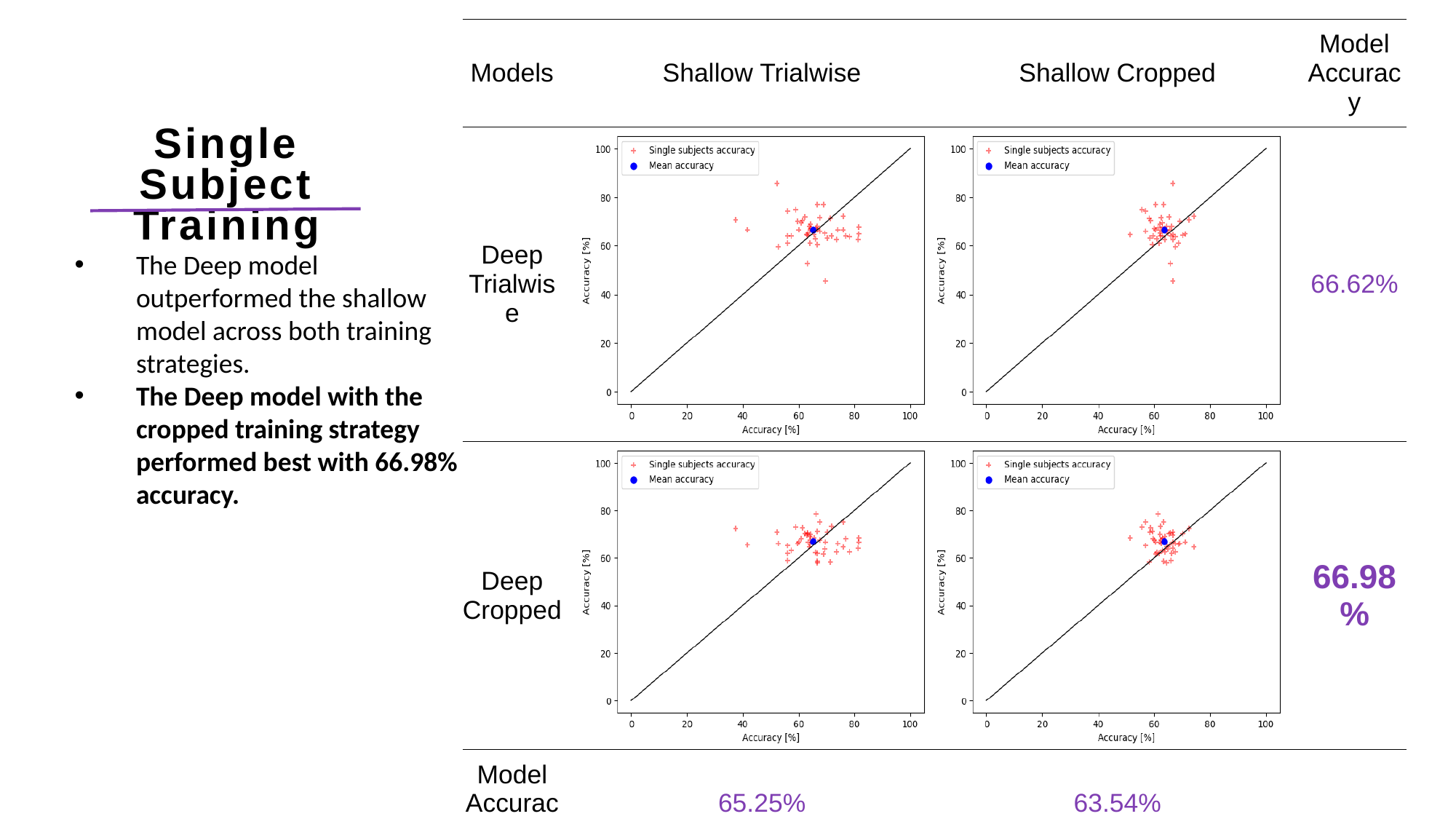

| Models | Shallow Trialwise | Shallow Cropped | Model Accuracy |
| --- | --- | --- | --- |
| Deep Trialwise |  |  | 66.62% |
| Deep Cropped |  |  | 66.98% |
| Model Accuracy | 65.25% | 63.54% |  |
Single Subject Training
The Deep model outperformed the shallow model across both training strategies.
The Deep model with the cropped training strategy performed best with 66.98% accuracy.